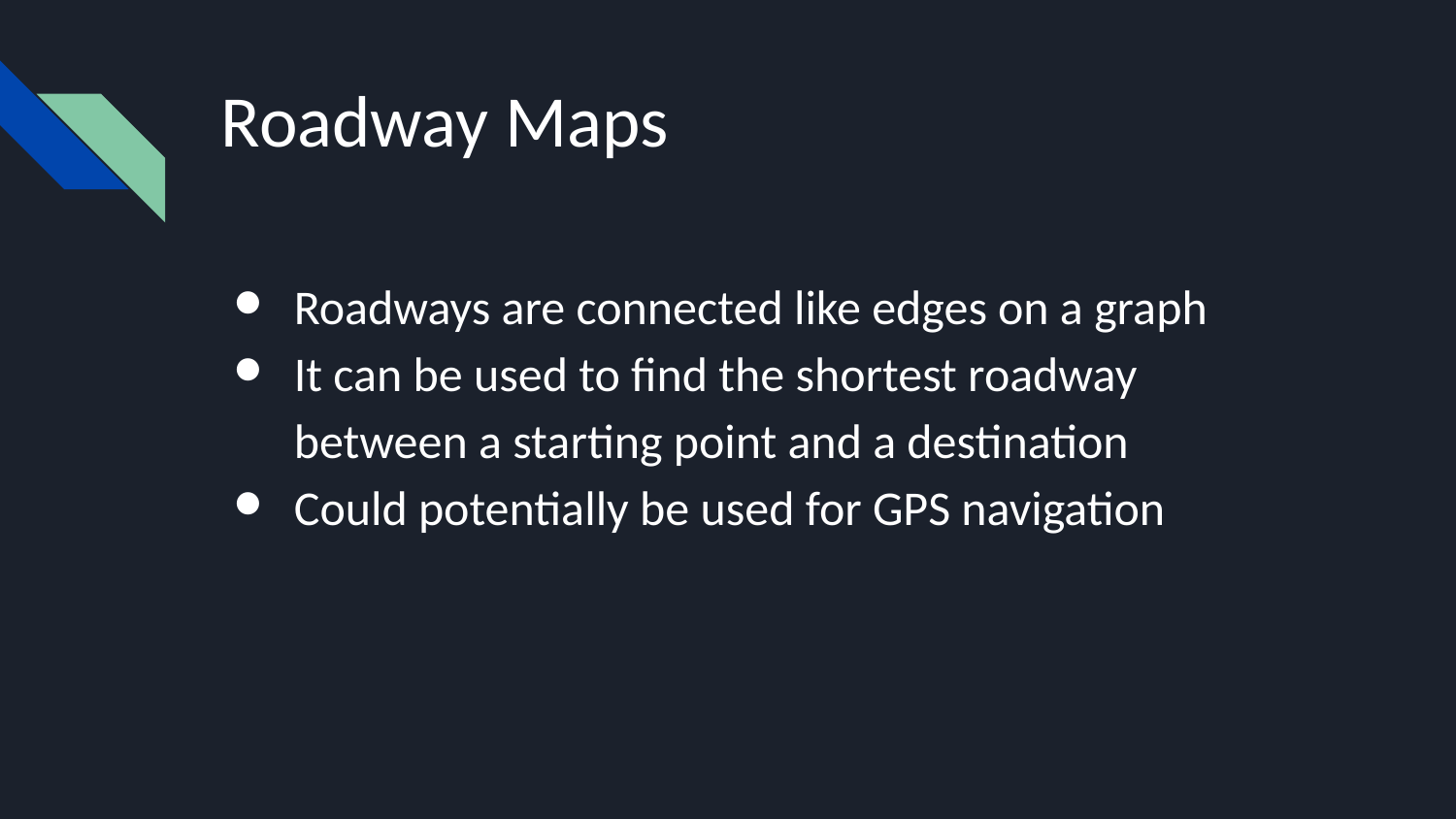

# Roadway Maps
Roadways are connected like edges on a graph
It can be used to find the shortest roadway between a starting point and a destination
Could potentially be used for GPS navigation